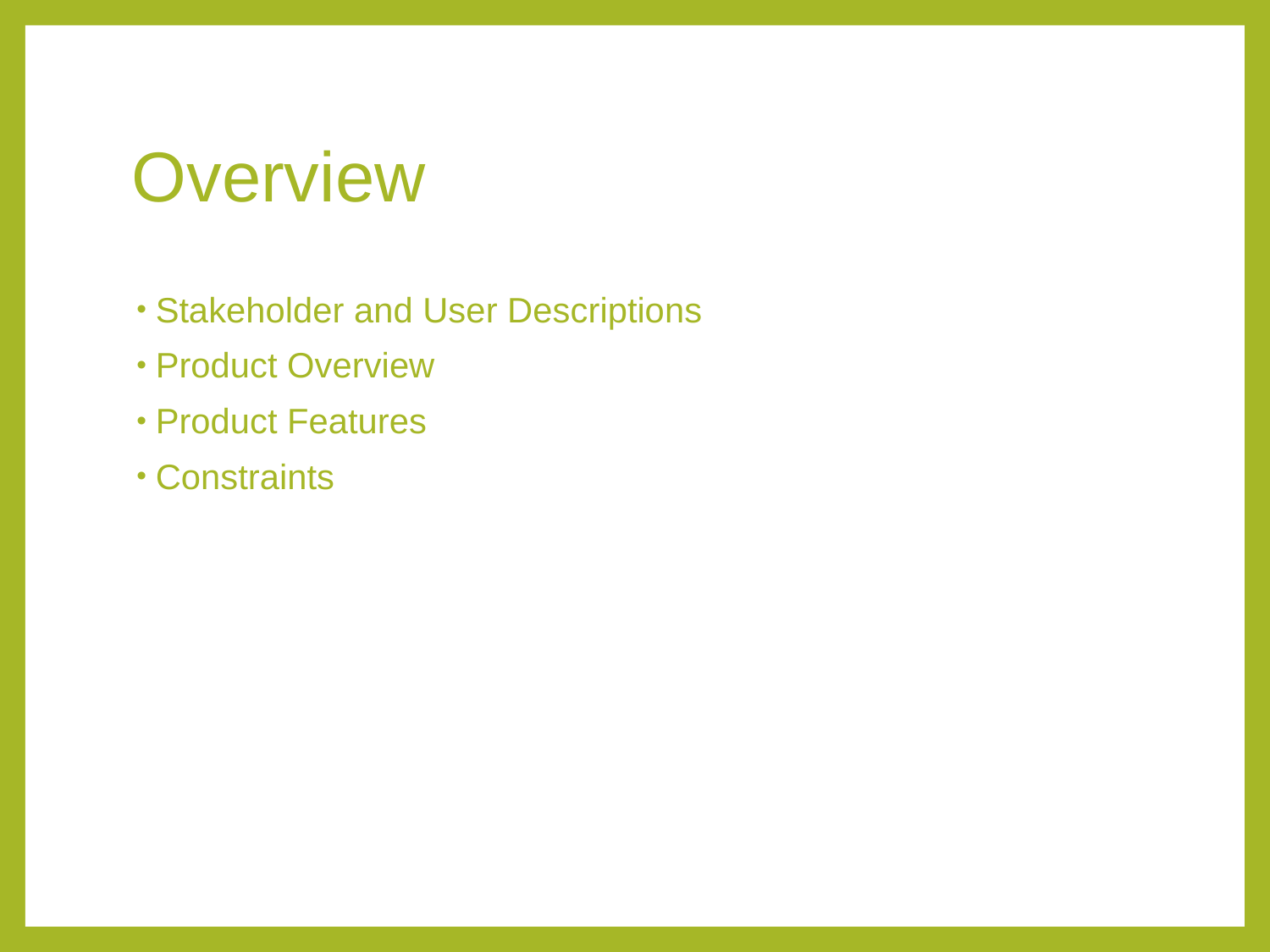

# Overview
Stakeholder and User Descriptions
Product Overview
Product Features
Constraints